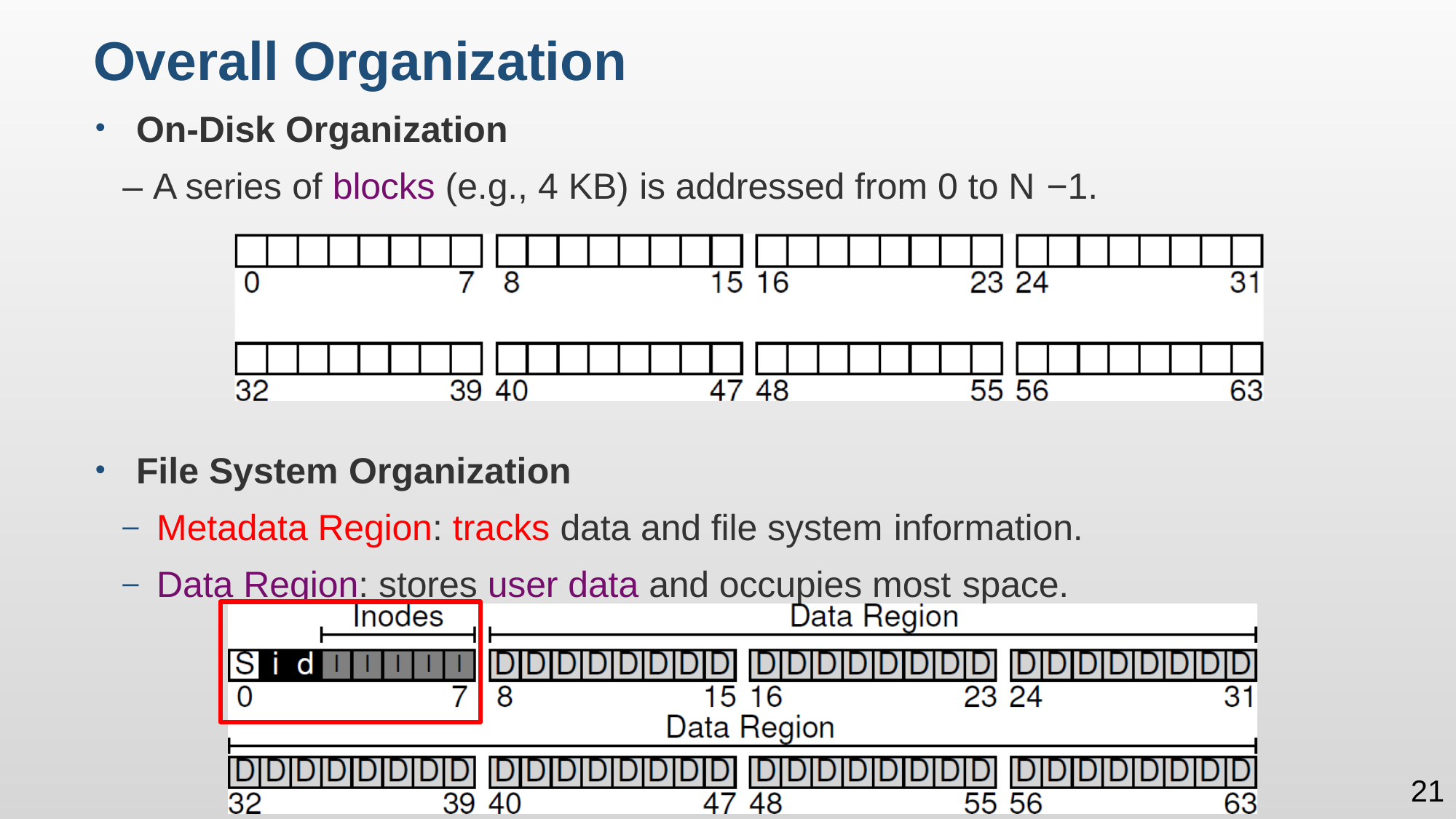

Overall Organization
On-Disk Organization
– A series of blocks (e.g., 4 KB) is addressed from 0 to N −1.

File System Organization
Metadata Region: tracks data and file system information.
Data Region: stores user data and occupies most space.

21